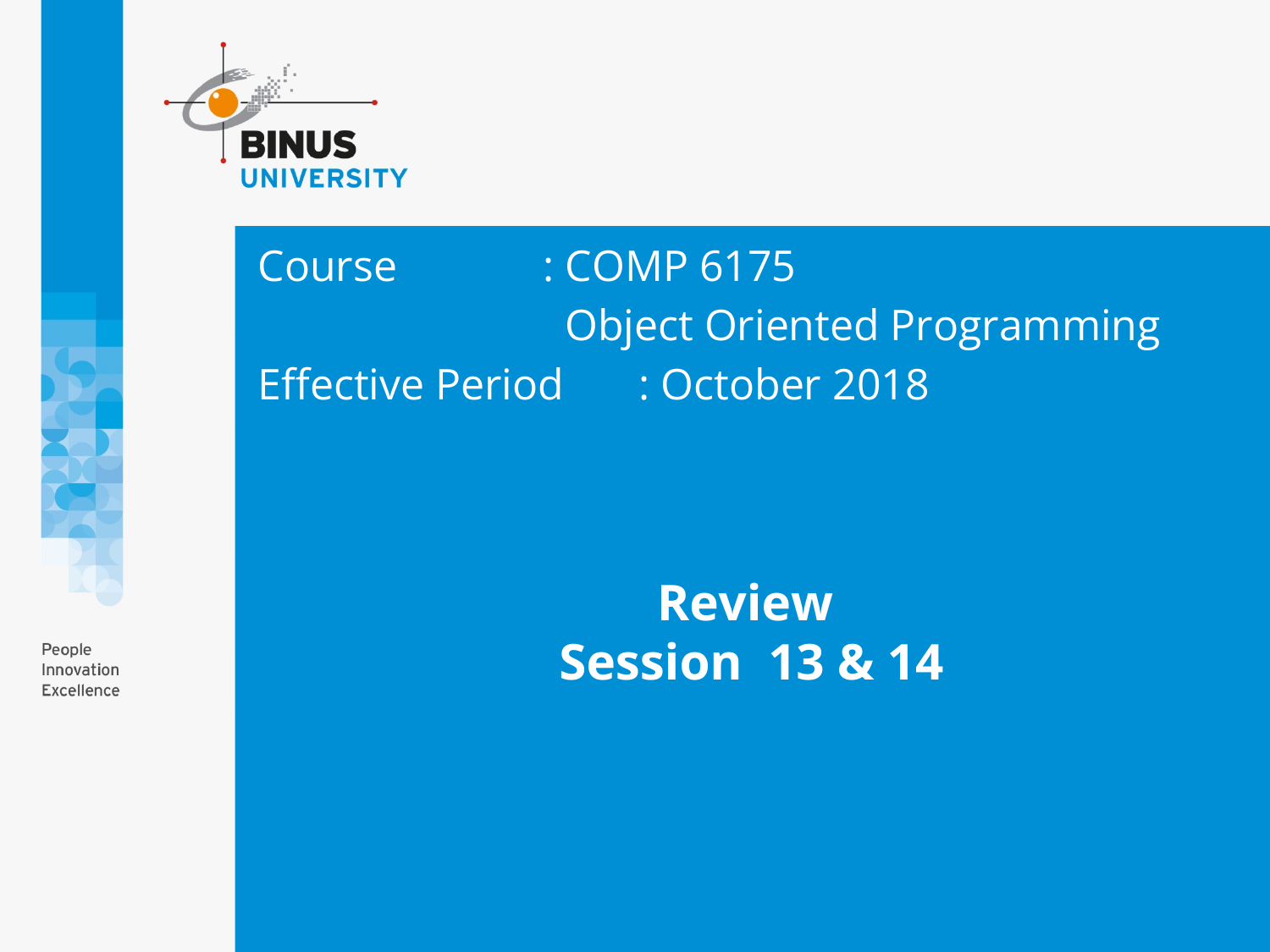

Course		: COMP 6175
		  Object Oriented Programming
Effective Period	: October 2018
# Review Session  13 & 14